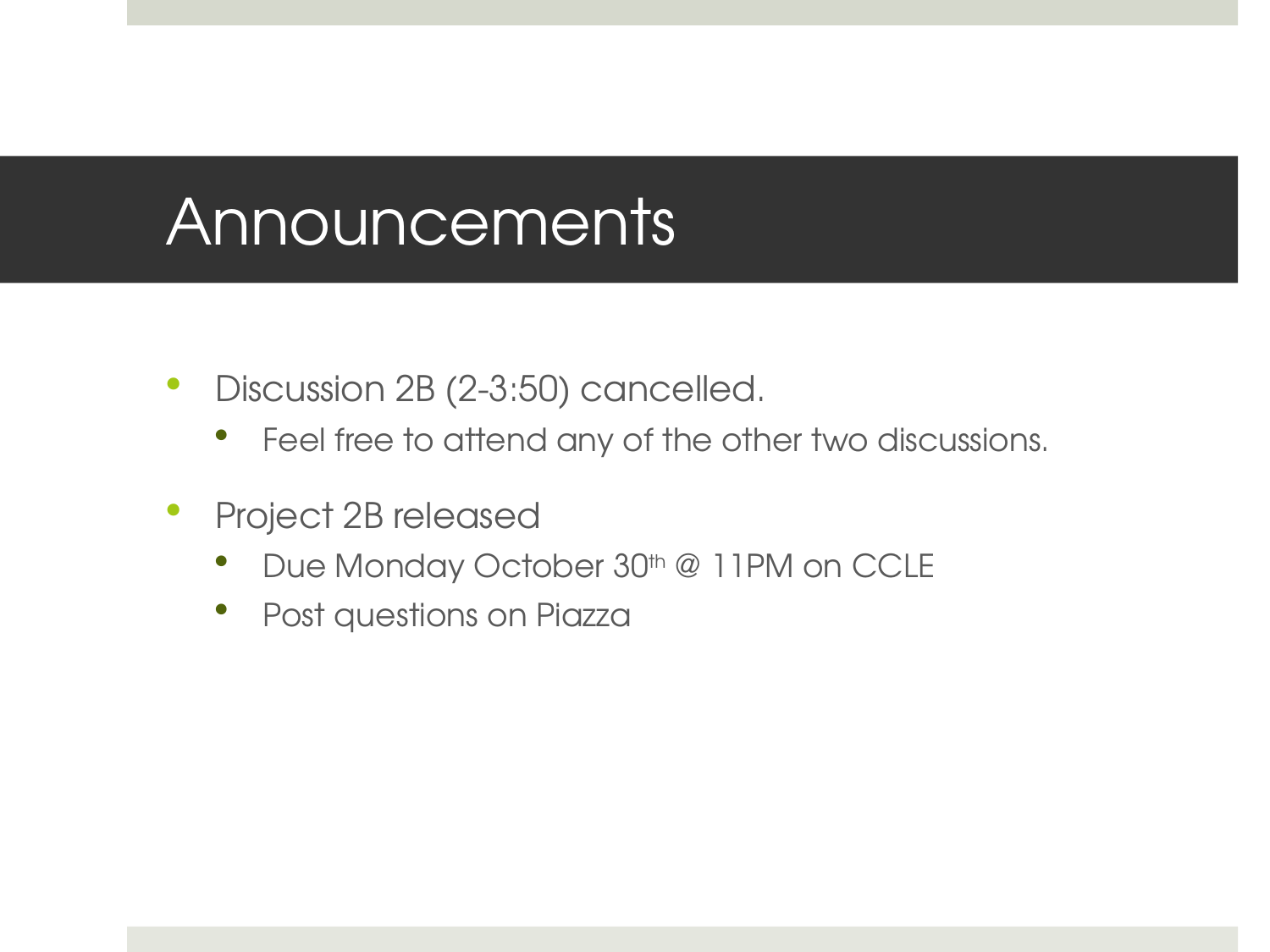

# Announcements
Discussion 2B (2-3:50) cancelled.
Feel free to attend any of the other two discussions.
Project 2B released
Due Monday October 30th @ 11PM on CCLE
Post questions on Piazza